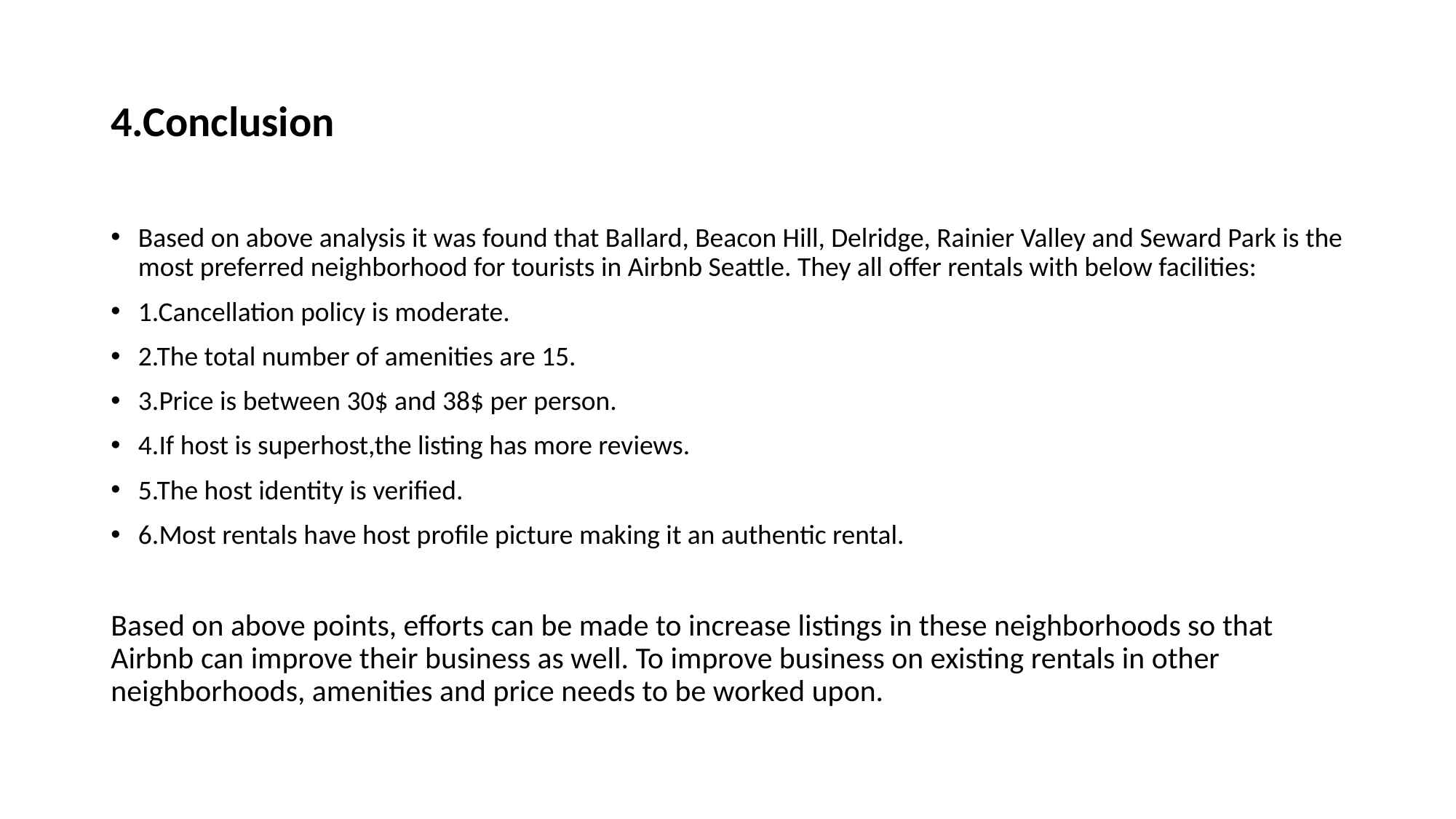

# 4.Conclusion
Based on above analysis it was found that Ballard, Beacon Hill, Delridge, Rainier Valley and Seward Park is the most preferred neighborhood for tourists in Airbnb Seattle. They all offer rentals with below facilities:
1.Cancellation policy is moderate.
2.The total number of amenities are 15.
3.Price is between 30$ and 38$ per person.
4.If host is superhost,the listing has more reviews.
5.The host identity is verified.
6.Most rentals have host profile picture making it an authentic rental.

Based on above points, efforts can be made to increase listings in these neighborhoods so that Airbnb can improve their business as well. To improve business on existing rentals in other neighborhoods, amenities and price needs to be worked upon.